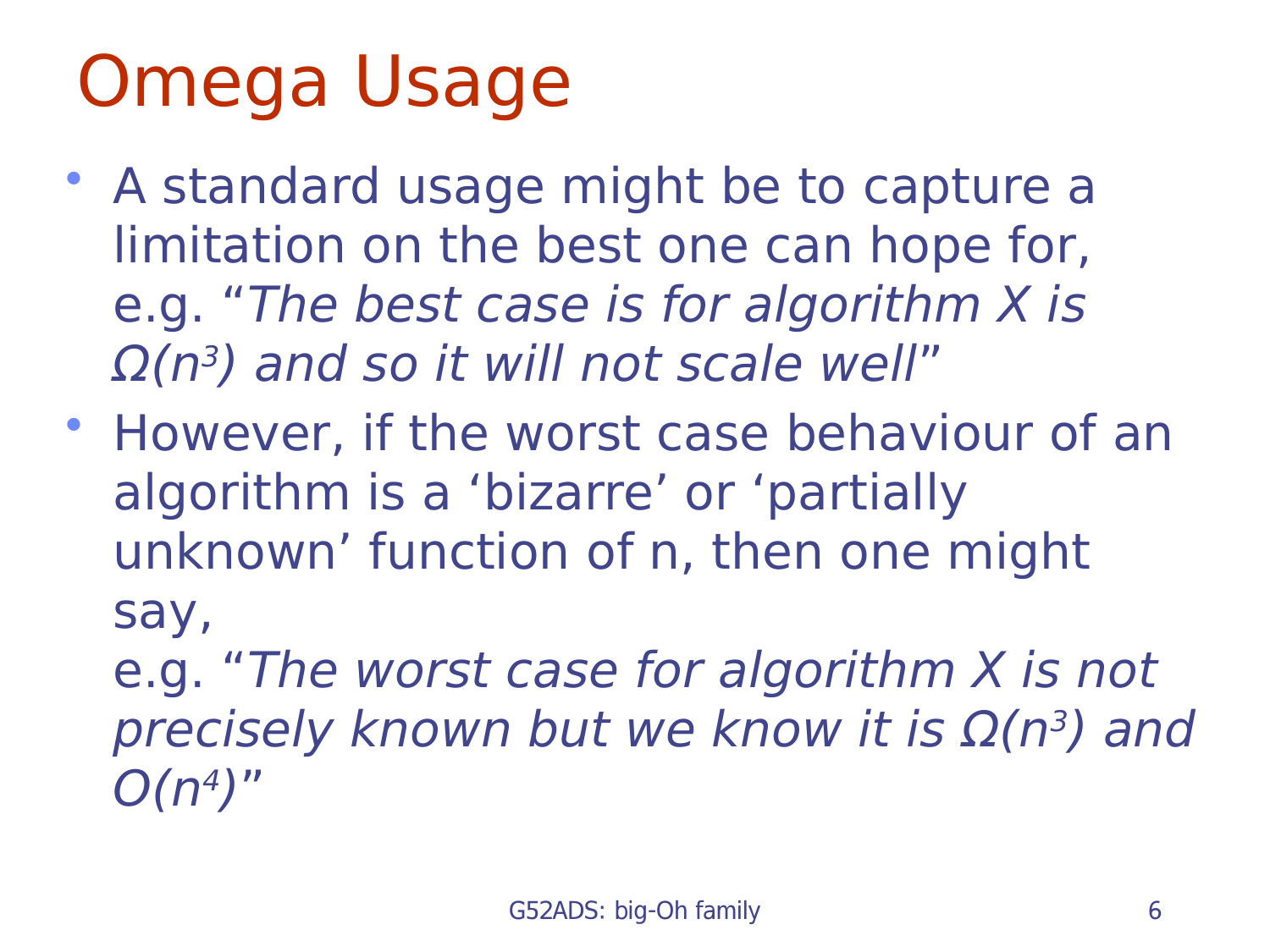

# Omega Usage
A standard usage might be to capture a limitation on the best one can hope for,
e.g. “The best case is for algorithm X is Ω(n3) and so it will not scale well”
However, if the worst case behaviour of an algorithm is a ‘bizarre’ or ‘partially unknown’ function of n, then one might say,
e.g. “The worst case for algorithm X is not precisely known but we know it is Ω(n3) and O(n4)”
G52ADS: big-Oh family
6